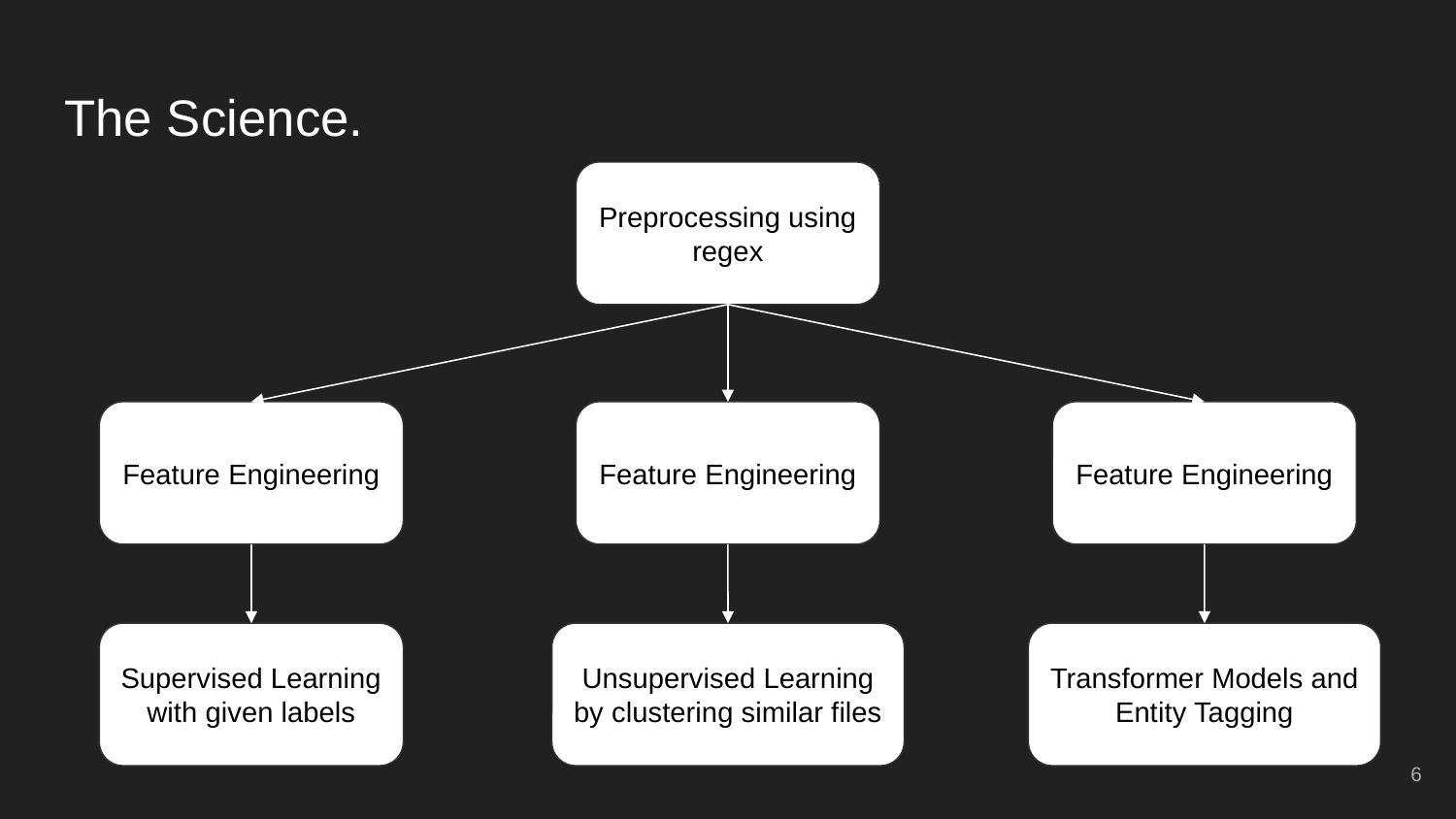

# The Science.

Preprocessing using regex
Feature Engineering
Feature Engineering
Feature Engineering
Supervised Learning with given labels
Unsupervised Learning by clustering similar files
Transformer Models and Entity Tagging
6